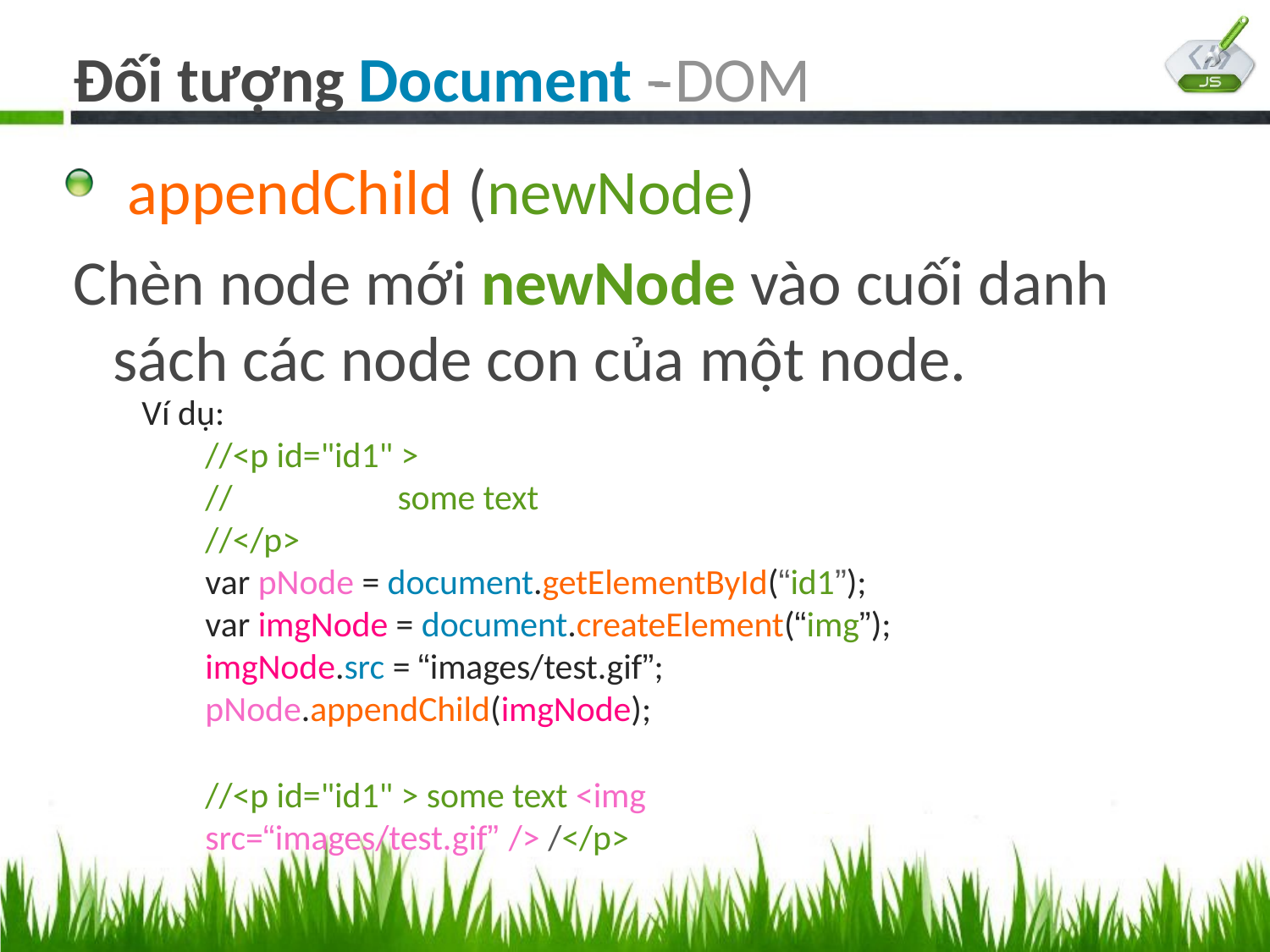

# Đối tượng Document -­‐ DOM  appendChild (newNode)
Chèn node mới newNode vào cuối danh  sách các node con của một node.

Ví dụ:
//<p id="id1" >
//	some text
//</p>
var pNode = document.getElementById(“id1”);  var imgNode = document.createElement(“img”);  imgNode.src = “images/test.gif”;  pNode.appendChild(imgNode);

//<p id="id1" > some text <img src=“images/test.gif” /> /</p>